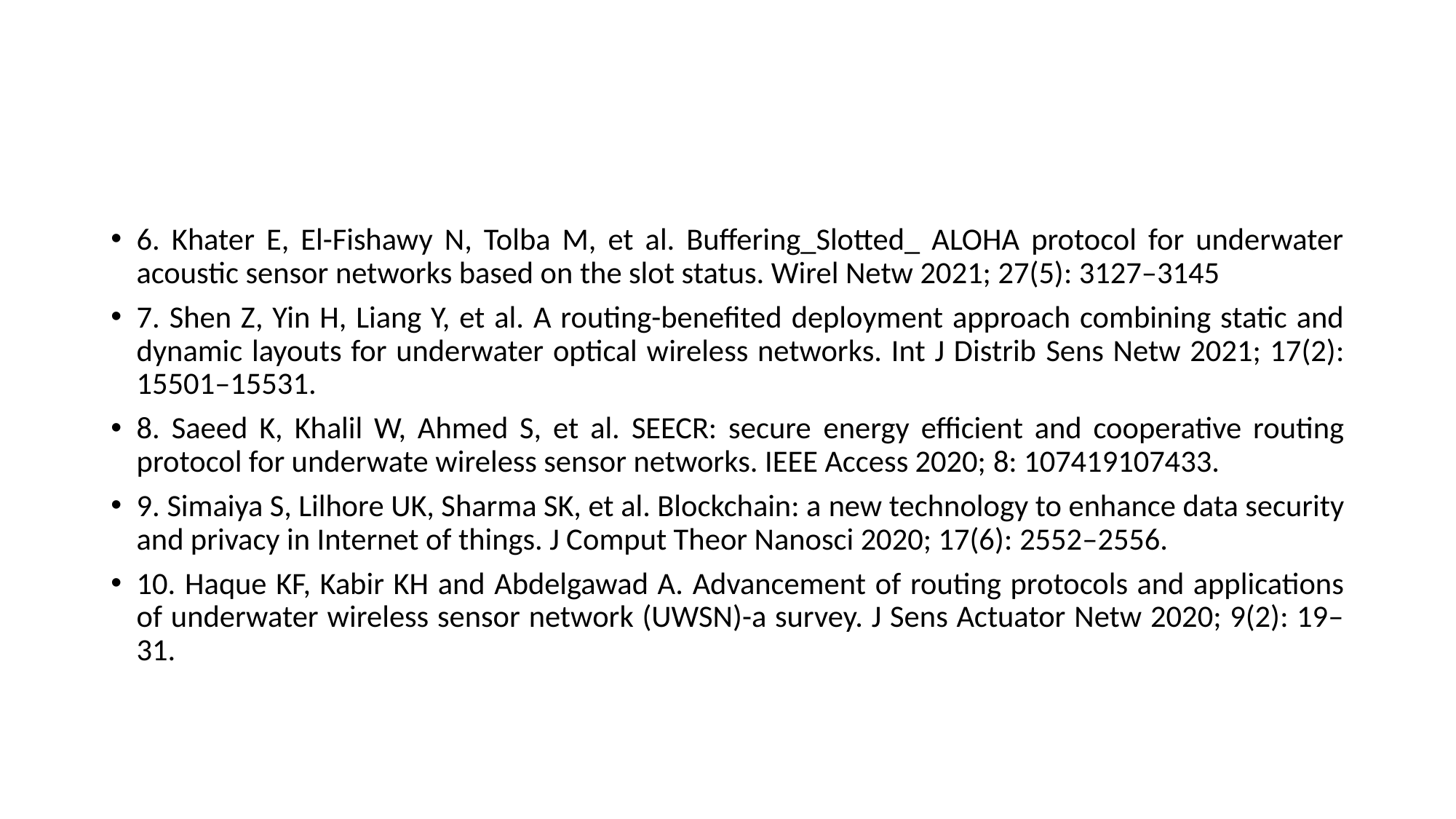

#
6. Khater E, El-Fishawy N, Tolba M, et al. Buffering_Slotted_ ALOHA protocol for underwater acoustic sensor networks based on the slot status. Wirel Netw 2021; 27(5): 3127–3145
7. Shen Z, Yin H, Liang Y, et al. A routing-benefited deployment approach combining static and dynamic layouts for underwater optical wireless networks. Int J Distrib Sens Netw 2021; 17(2): 15501–15531.
8. Saeed K, Khalil W, Ahmed S, et al. SEECR: secure energy efficient and cooperative routing protocol for underwate wireless sensor networks. IEEE Access 2020; 8: 107419107433.
9. Simaiya S, Lilhore UK, Sharma SK, et al. Blockchain: a new technology to enhance data security and privacy in Internet of things. J Comput Theor Nanosci 2020; 17(6): 2552–2556.
10. Haque KF, Kabir KH and Abdelgawad A. Advancement of routing protocols and applications of underwater wireless sensor network (UWSN)-a survey. J Sens Actuator Netw 2020; 9(2): 19–31.